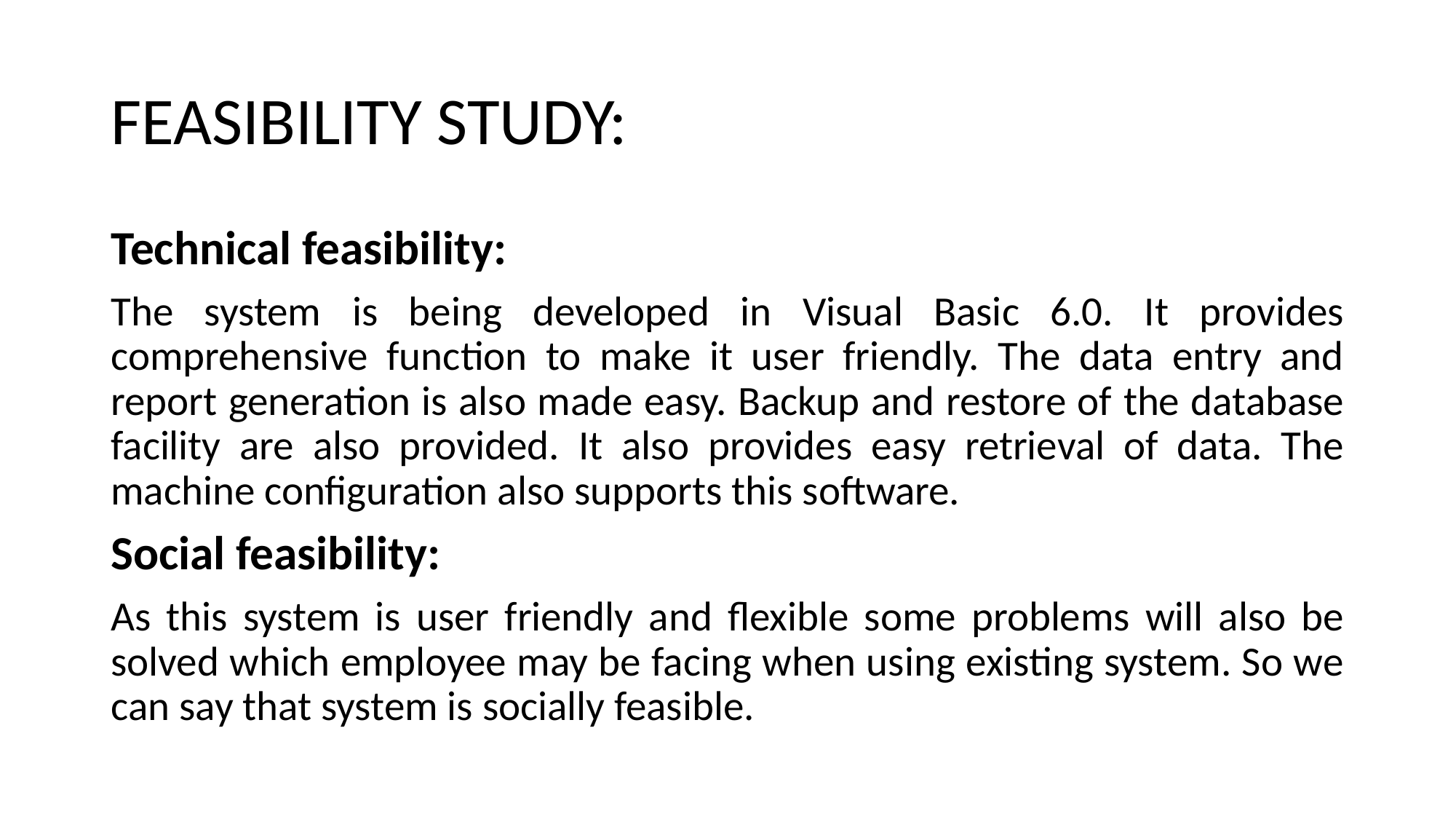

# FEASIBILITY STUDY:
Technical feasibility:
The system is being developed in Visual Basic 6.0. It provides comprehensive function to make it user friendly. The data entry and report generation is also made easy. Backup and restore of the database facility are also provided. It also provides easy retrieval of data. The machine configuration also supports this software.
Social feasibility:
As this system is user friendly and flexible some problems will also be solved which employee may be facing when using existing system. So we can say that system is socially feasible.